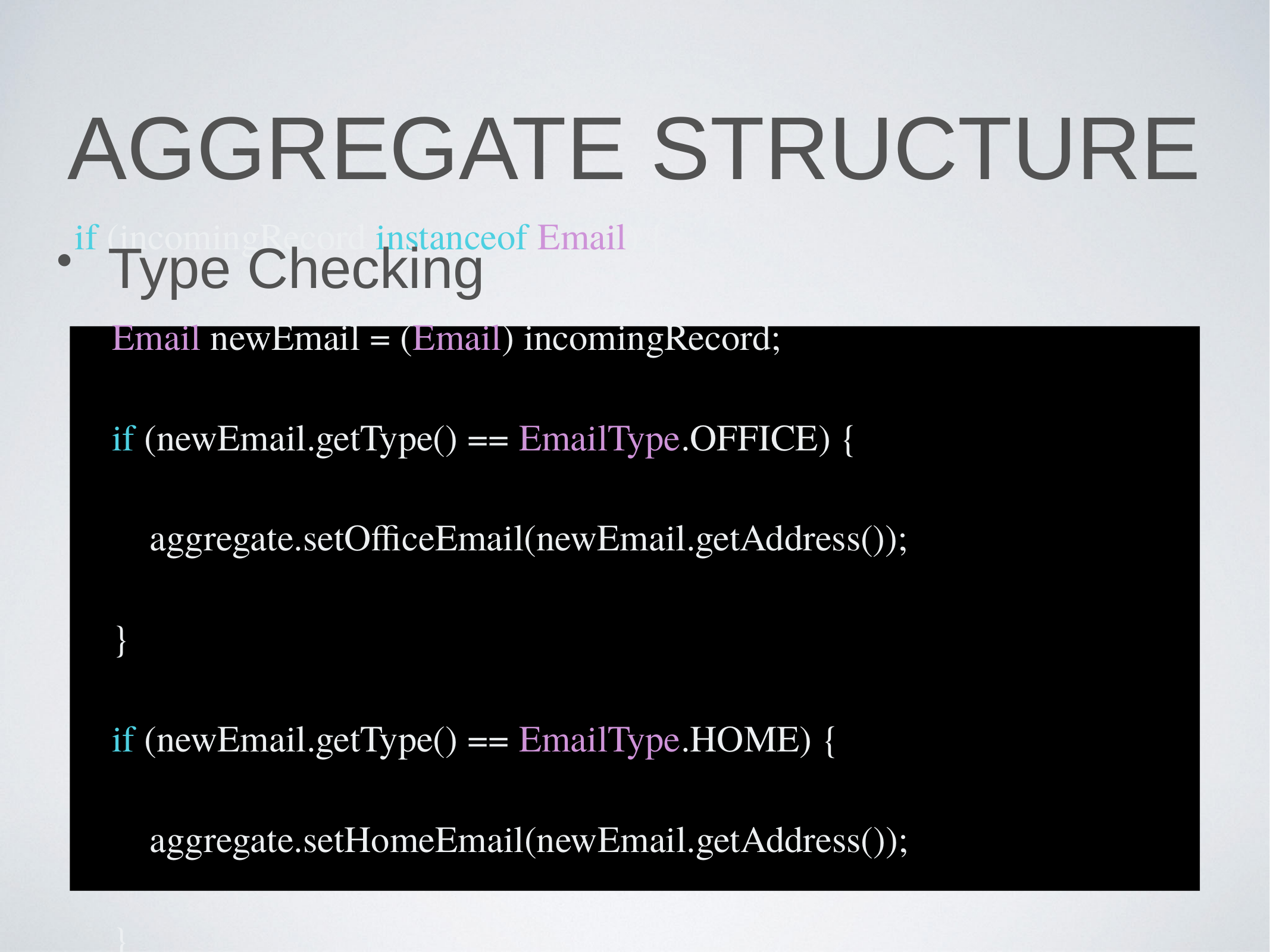

# Aggregate Structure
Type Checking
if (incomingRecord instanceof Email) {
    Email newEmail = (Email) incomingRecord;
    if (newEmail.getType() == EmailType.OFFICE) {
        aggregate.setOfficeEmail(newEmail.getAddress());
    }
    if (newEmail.getType() == EmailType.HOME) {
        aggregate.setHomeEmail(newEmail.getAddress());
    }
}